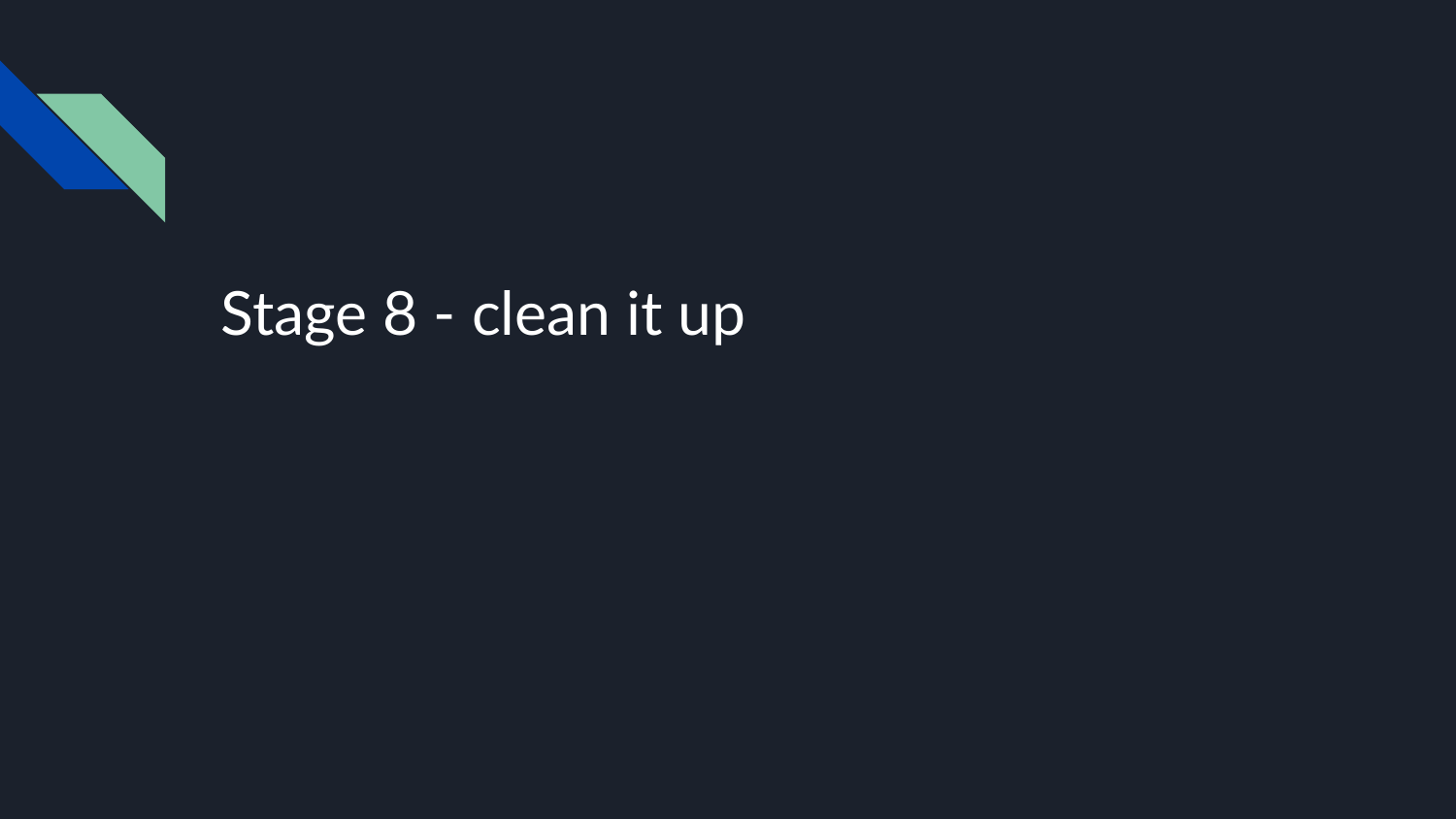

#
Stage 8 - clean it up